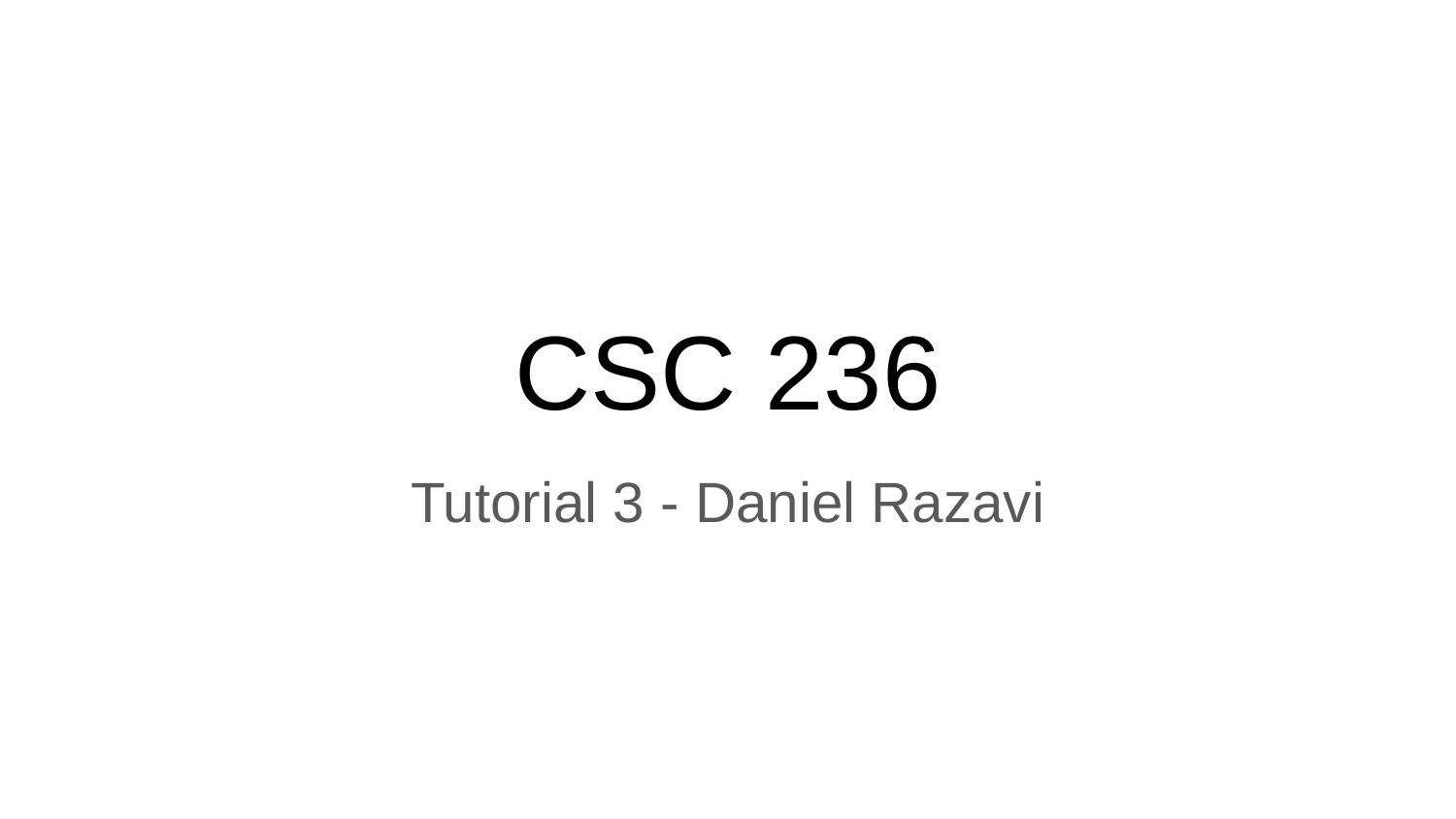

# CSC 236
Tutorial 3 - Daniel Razavi